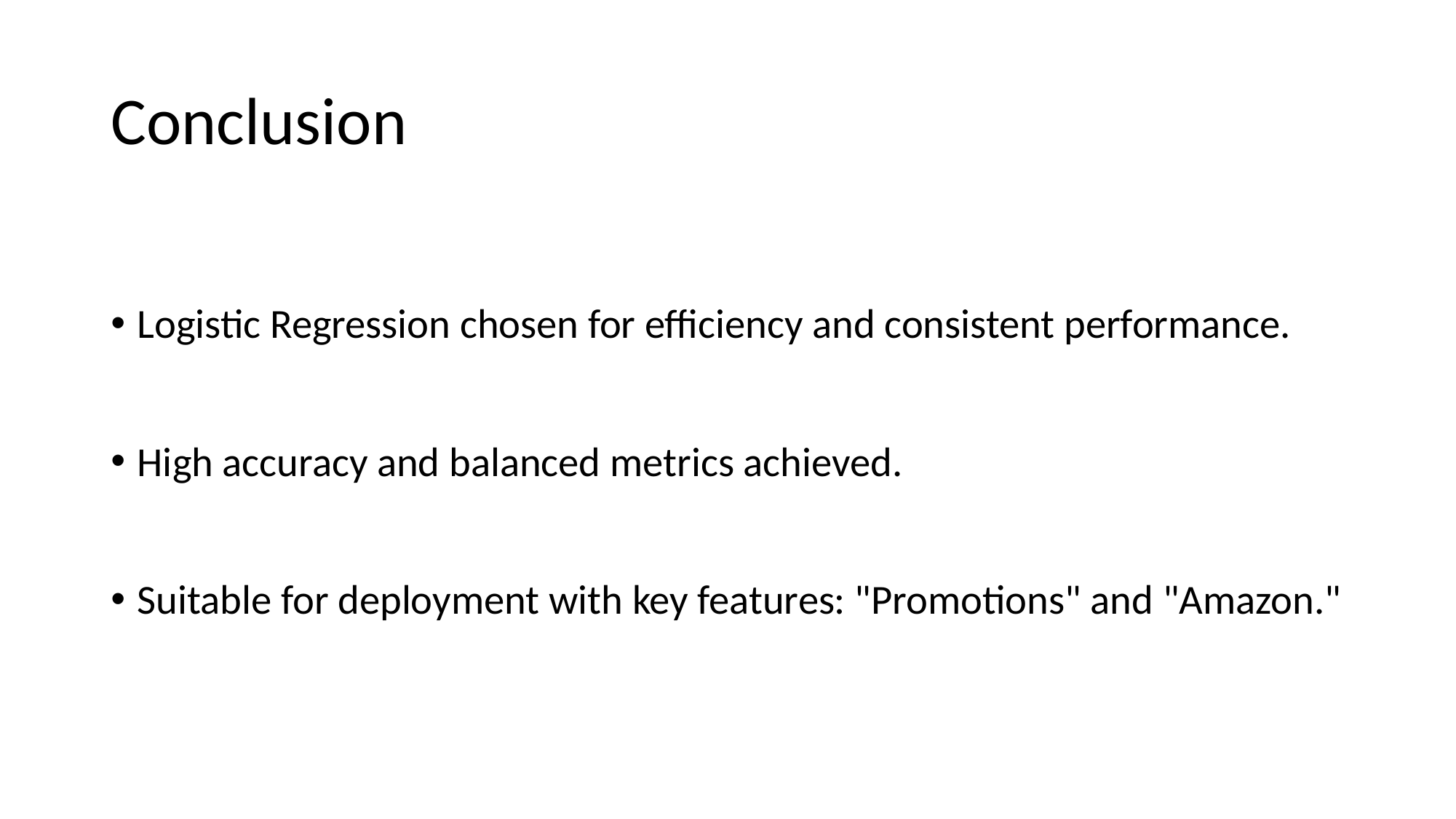

# Conclusion
Logistic Regression chosen for efficiency and consistent performance.
High accuracy and balanced metrics achieved.
Suitable for deployment with key features: "Promotions" and "Amazon."